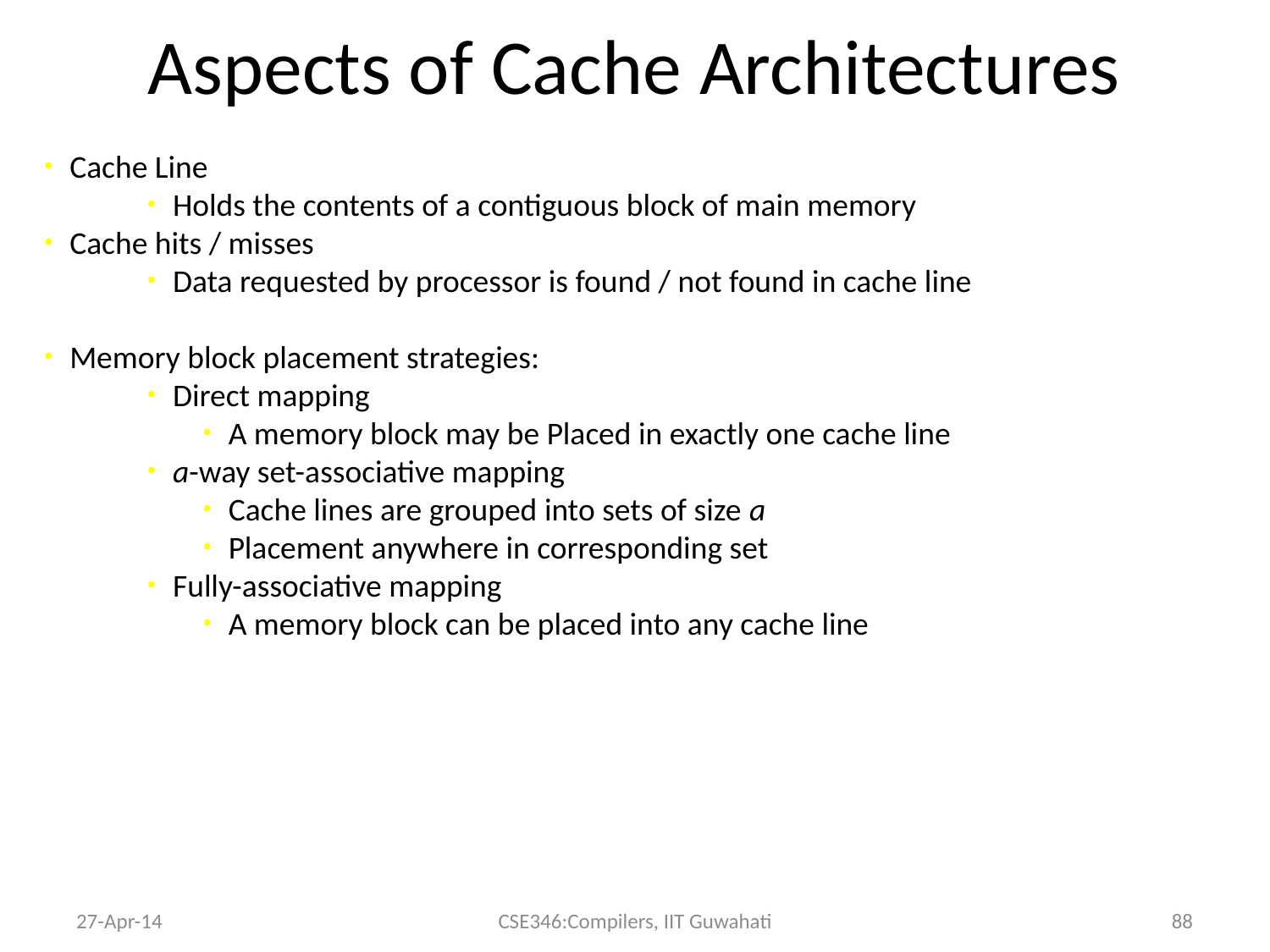

Aspects of Cache Architectures
Cache Line
Holds the contents of a contiguous block of main memory
Cache hits / misses
Data requested by processor is found / not found in cache line

Memory block placement strategies:
Direct mapping
A memory block may be Placed in exactly one cache line
a-way set-associative mapping
Cache lines are grouped into sets of size a
Placement anywhere in corresponding set
Fully-associative mapping
A memory block can be placed into any cache line

27-Apr-14
CSE346:Compilers, IIT Guwahati
88